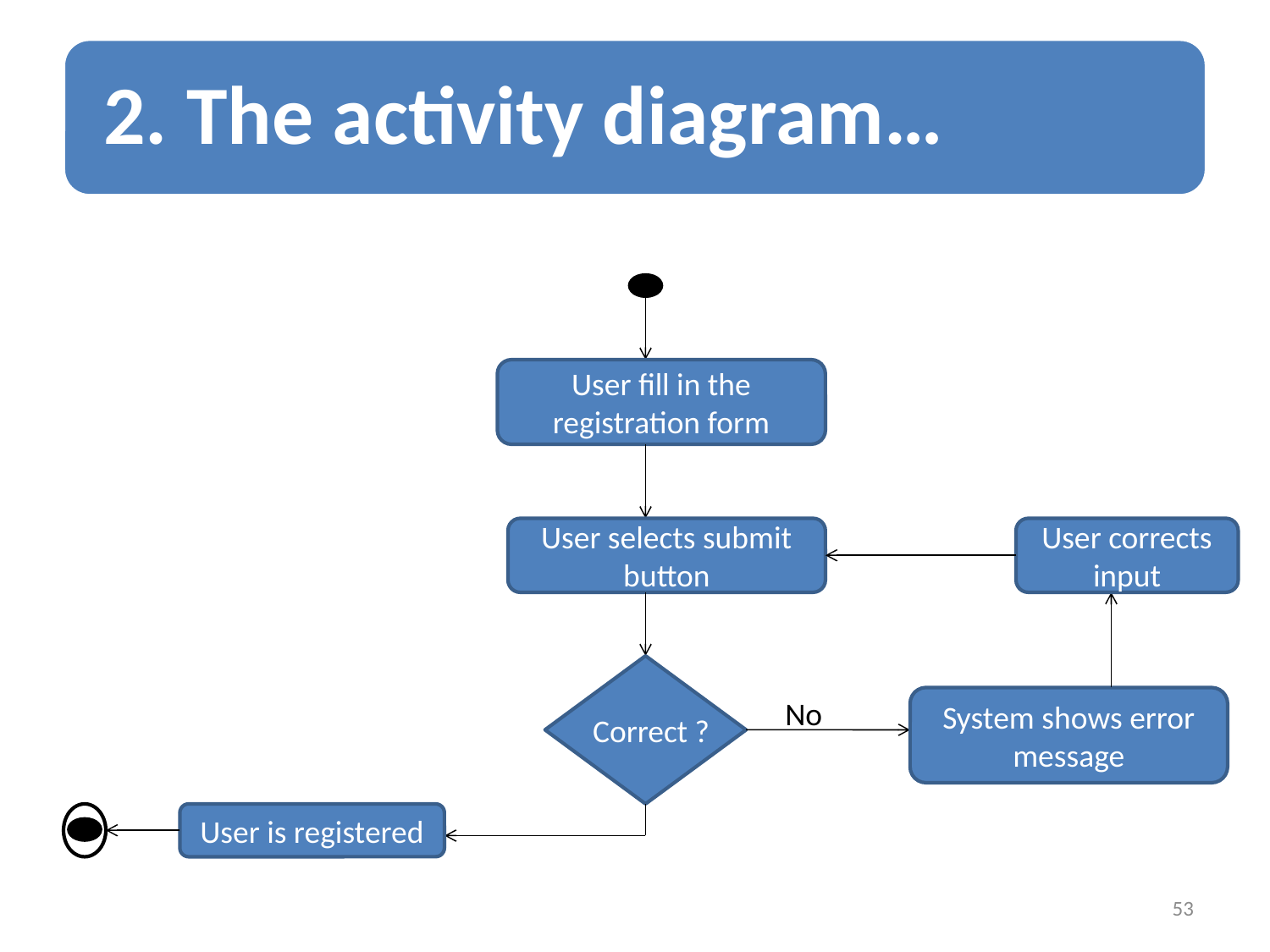

2. The activity diagram…

User fill in the registration form
User selects submit button
User corrects input

No
System shows error message
Correct ?

User is registered

53